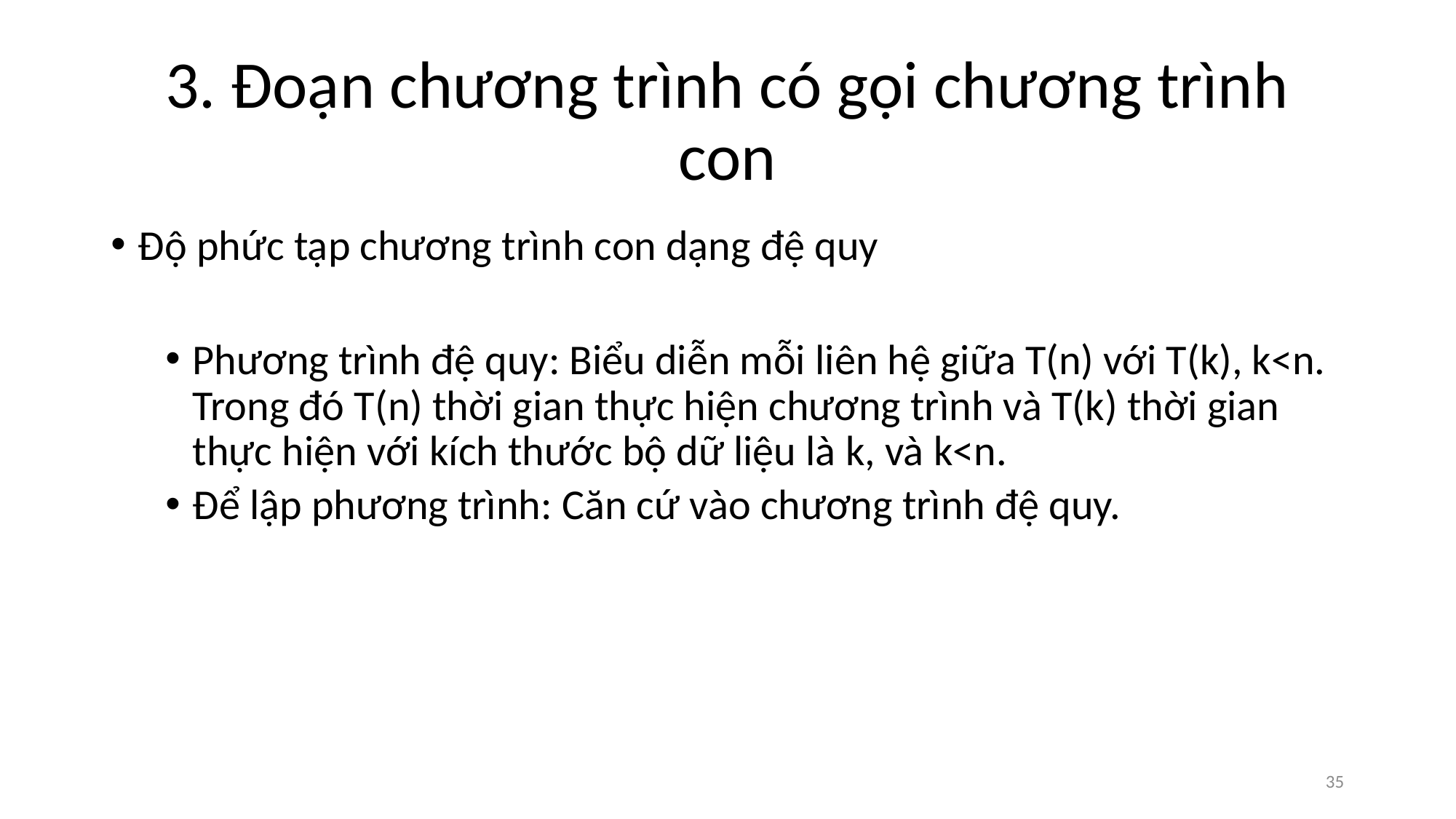

# 3. Đoạn chương trình có gọi chương trình con
Độ phức tạp chương trình con dạng đệ quy

Phương trình đệ quy: Biểu diễn mỗi liên hệ giữa T(n) với T(k), k<n. Trong đó T(n) thời gian thực hiện chương trình và T(k) thời gian thực hiện với kích thước bộ dữ liệu là k, và k<n.
Để lập phương trình: Căn cứ vào chương trình đệ quy.

35